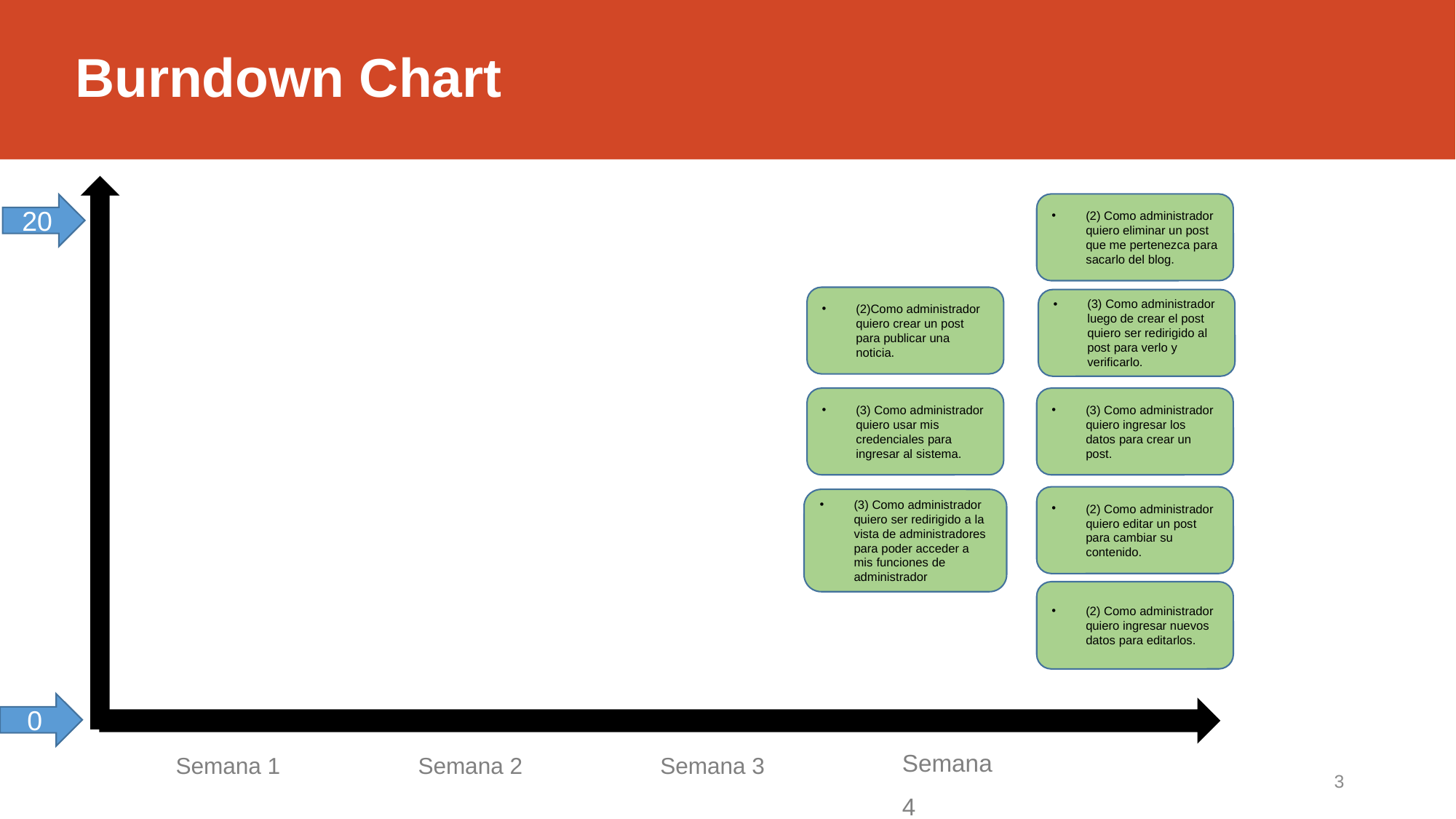

# Burndown Chart
(2) Como administrador quiero eliminar un post que me pertenezca para sacarlo del blog.
20
(2)Como administrador quiero crear un post para publicar una noticia.
(3) Como administrador luego de crear el post quiero ser redirigido al post para verlo y verificarlo.
(3) Como administrador quiero usar mis credenciales para ingresar al sistema.
(3) Como administrador quiero ingresar los datos para crear un post.

(2) Como administrador quiero editar un post para cambiar su contenido.
(3) Como administrador quiero ser redirigido a la vista de administradores para poder acceder a mis funciones de administrador
(2) Como administrador quiero ingresar nuevos datos para editarlos.
0

Semana 4
Semana 1
Semana 2
Semana 3
3